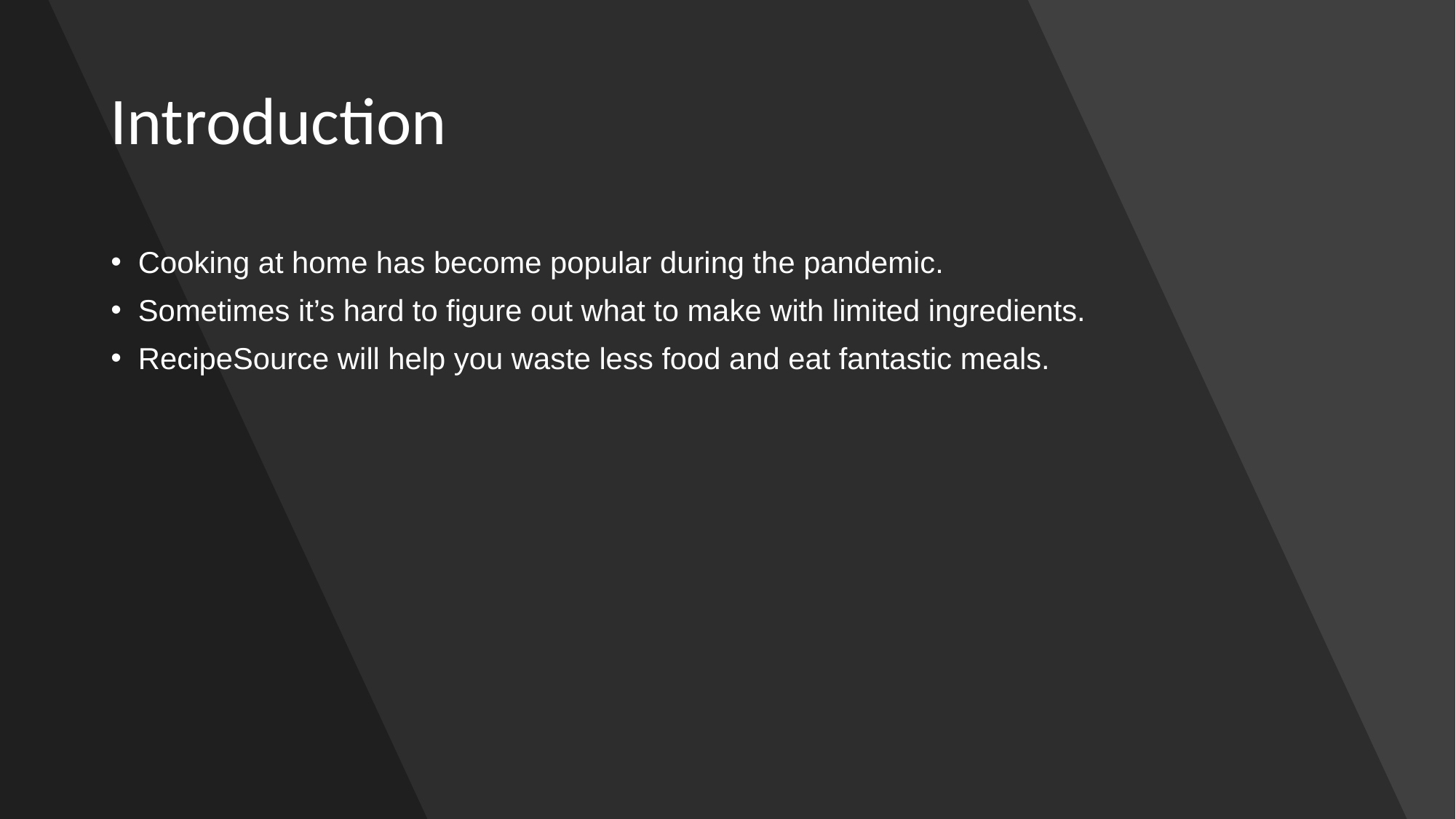

# Introduction
Cooking at home has become popular during the pandemic.
Sometimes it’s hard to figure out what to make with limited ingredients.
RecipeSource will help you waste less food and eat fantastic meals.